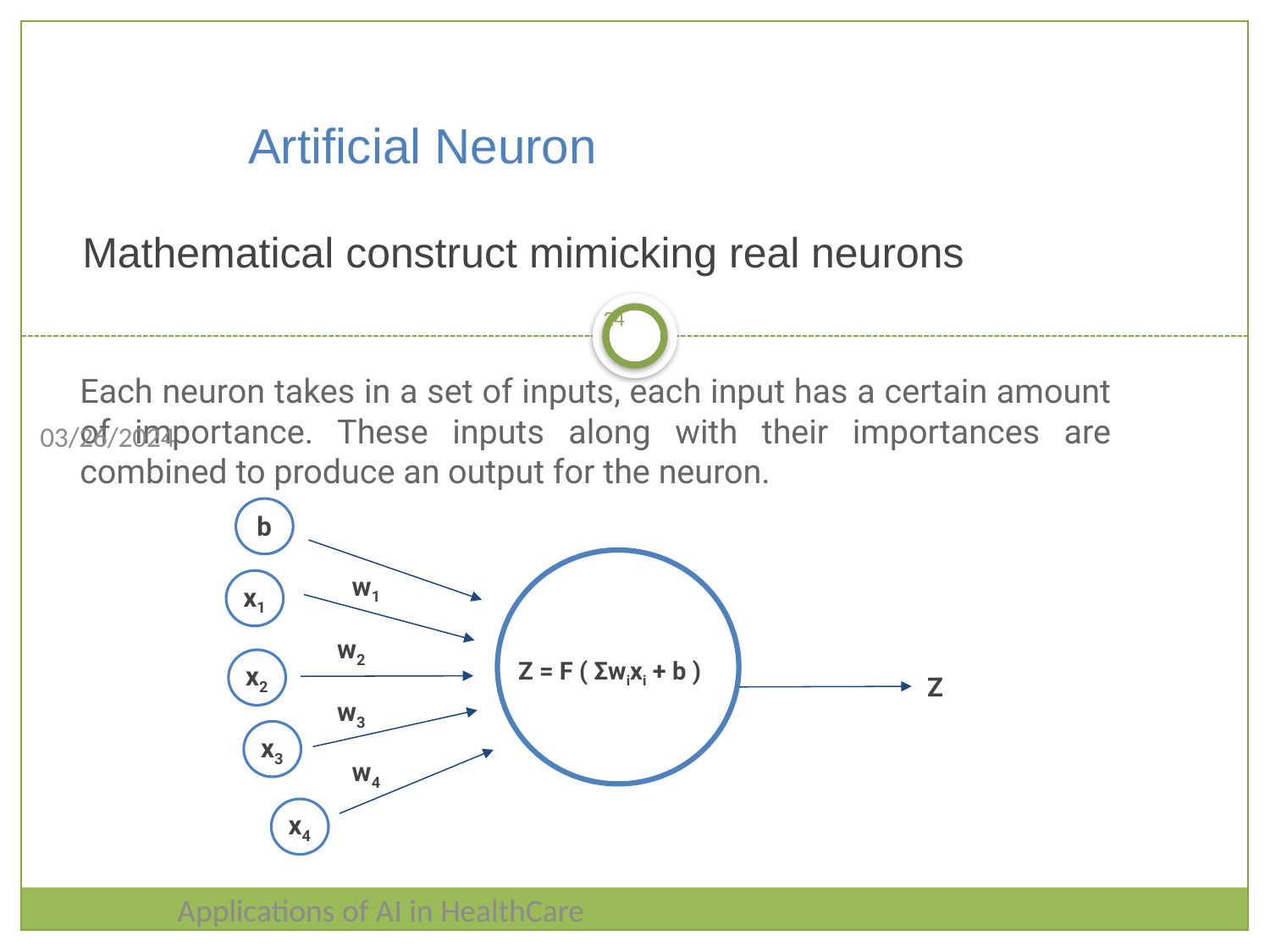

Artificial Neuron
Mathematical construct mimicking real neurons
24
Each neuron takes in a set of inputs, each input has a certain amount of importance. These inputs along with their importances are combined to produce an output for the neuron.
03/26/2024

b

w1
x1

w2
Z = F ( Σwixi + b )
x2

Z
w3
x3

w4
x4

Applications of AI in HealthCare